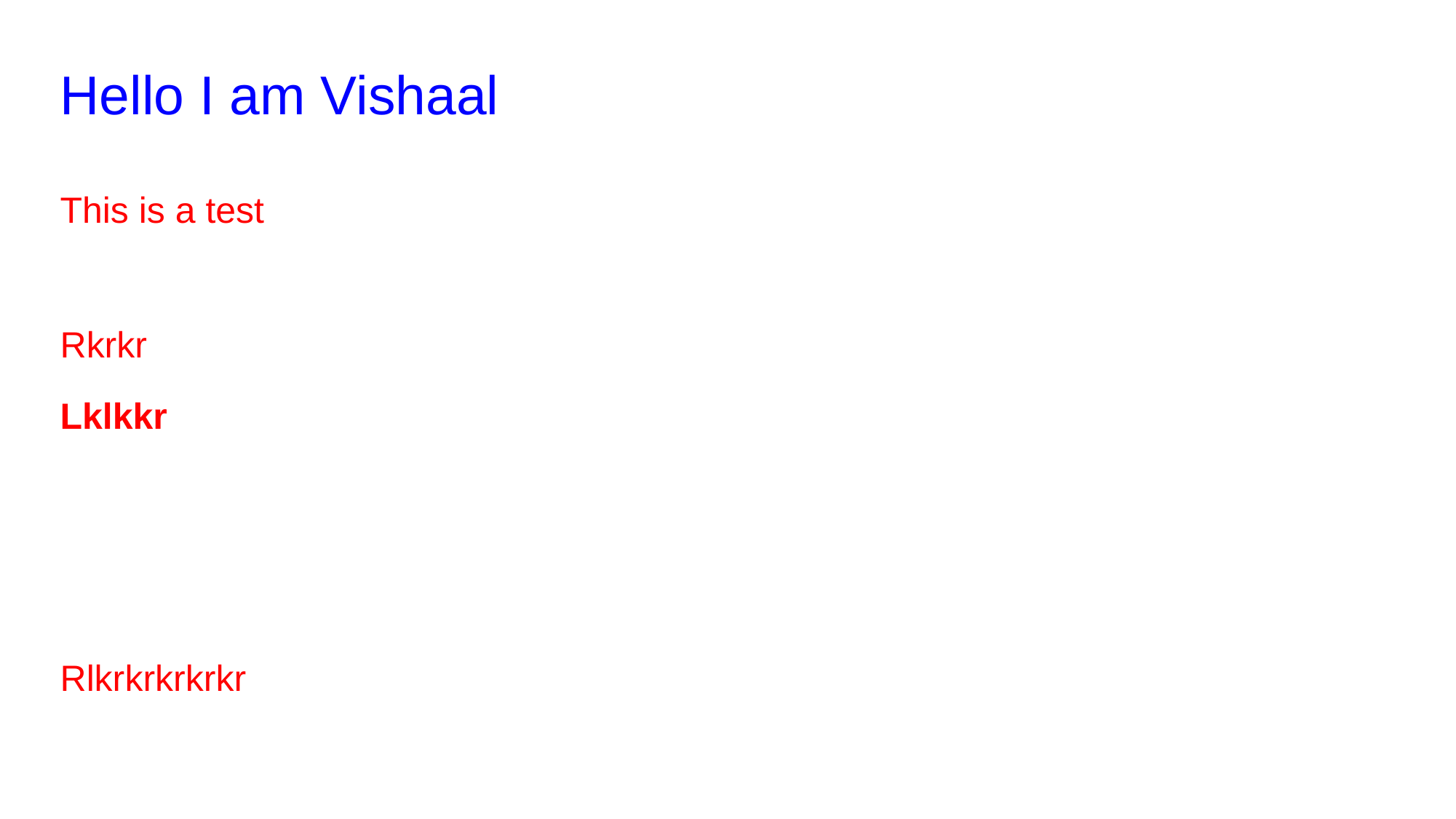

# Hello I am Vishaal
This is a test

Rkrkr
Lklkkr

Rlkrkrkrkrkr